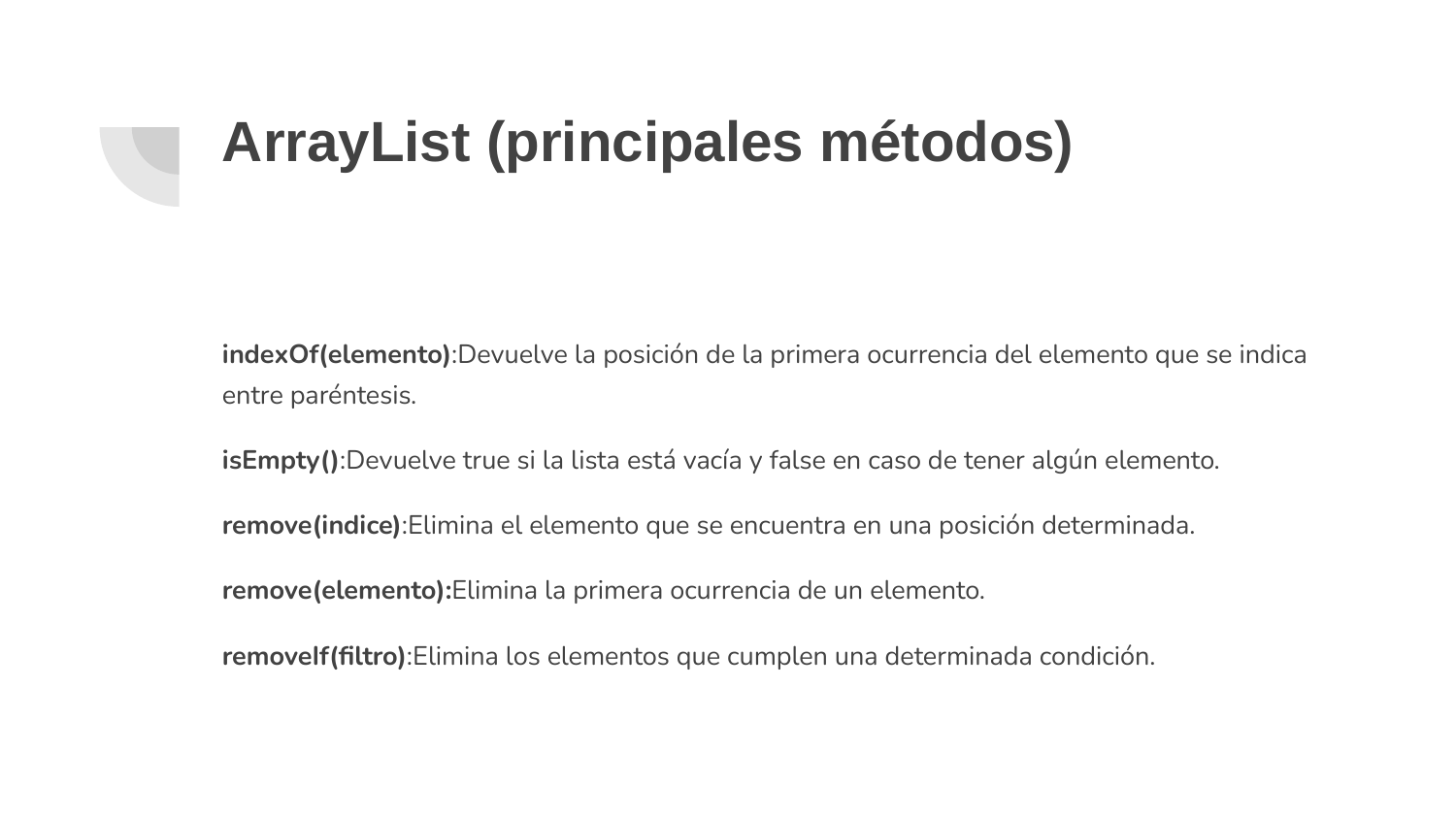

# ArrayList (principales métodos)
indexOf(elemento):Devuelve la posición de la primera ocurrencia del elemento que se indica entre paréntesis.
isEmpty():Devuelve true si la lista está vacía y false en caso de tener algún elemento.
remove(indice):Elimina el elemento que se encuentra en una posición determinada.
remove(elemento):Elimina la primera ocurrencia de un elemento.
removeIf(filtro):Elimina los elementos que cumplen una determinada condición.